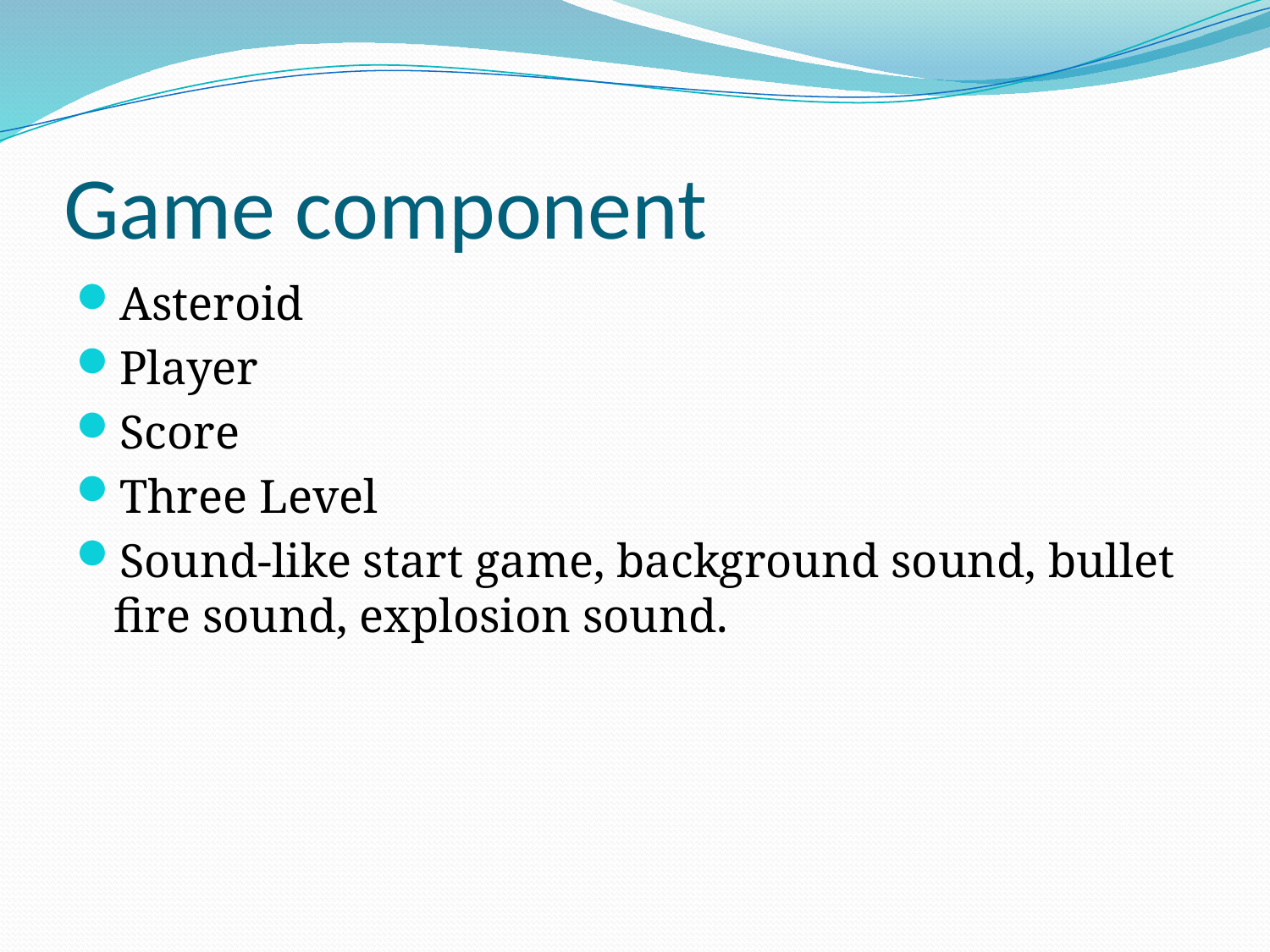

# Game component
Asteroid
Player
Score
Three Level
Sound-like start game, background sound, bullet fire sound, explosion sound.